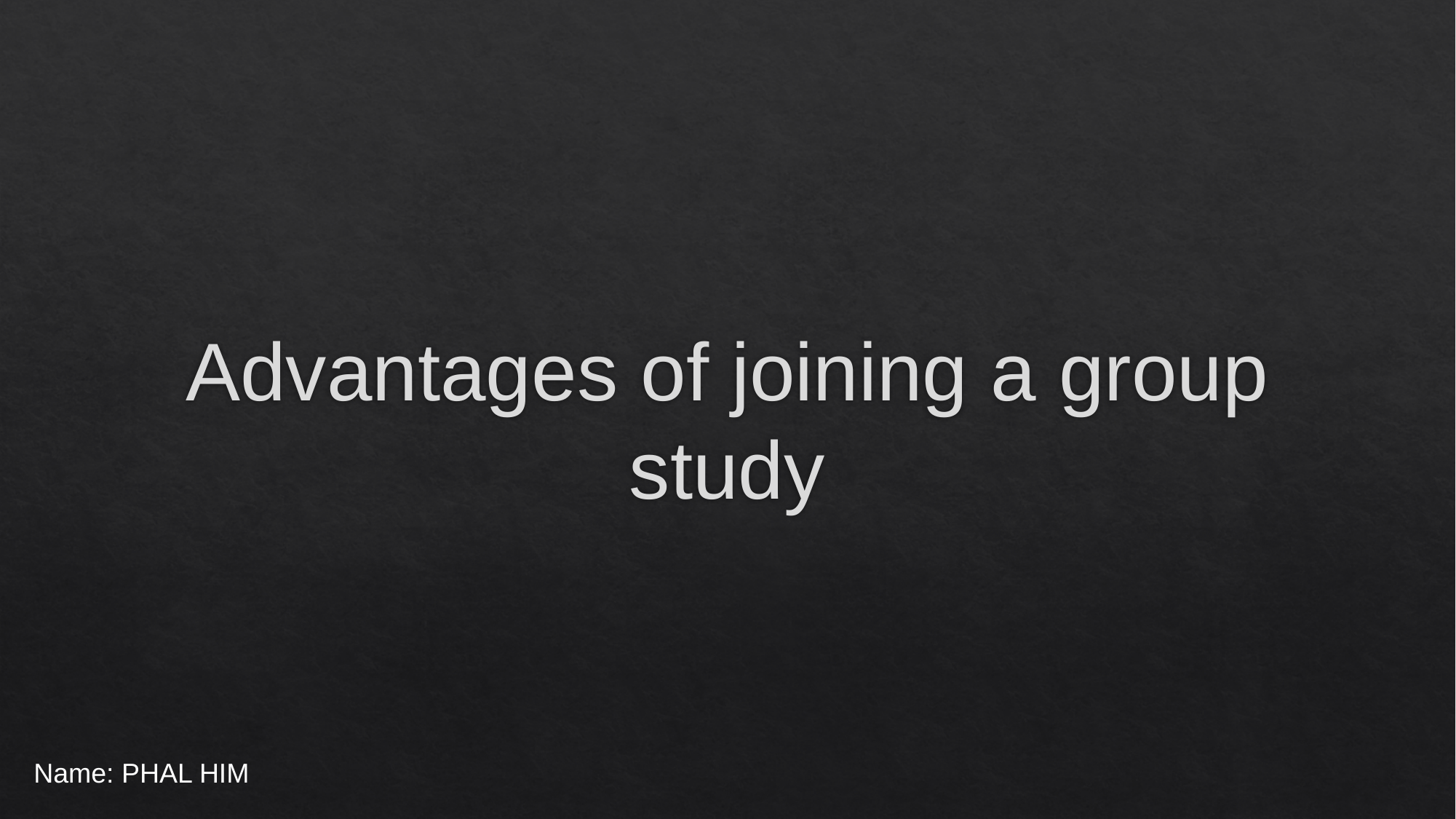

# Advantages of joining a group study
Name: PHAL HIM